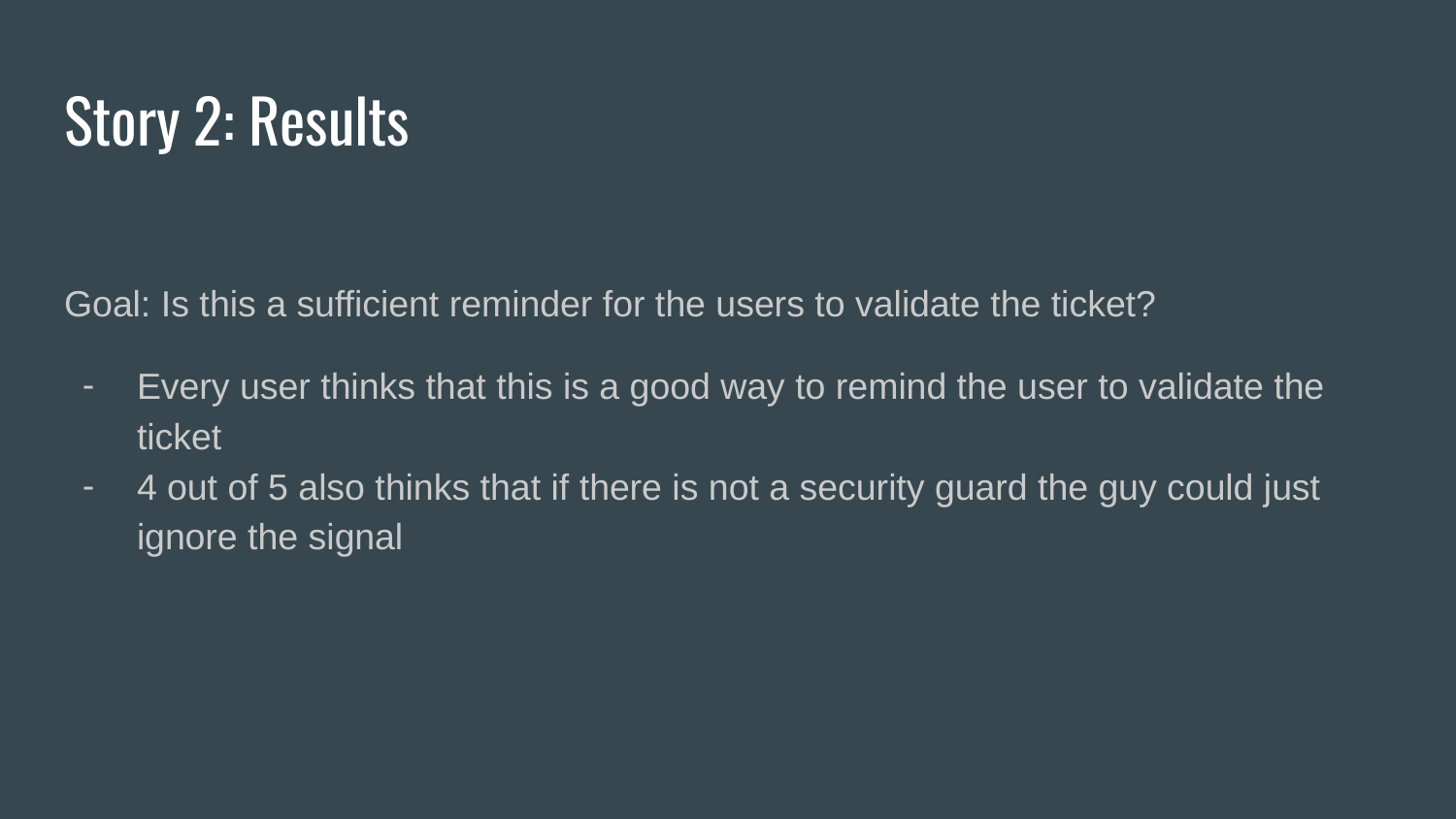

# Story 2: Results

Goal: Is this a sufficient reminder for the users to validate the ticket?
Every user thinks that this is a good way to remind the user to validate the ticket
4 out of 5 also thinks that if there is not a security guard the guy could just ignore the signal